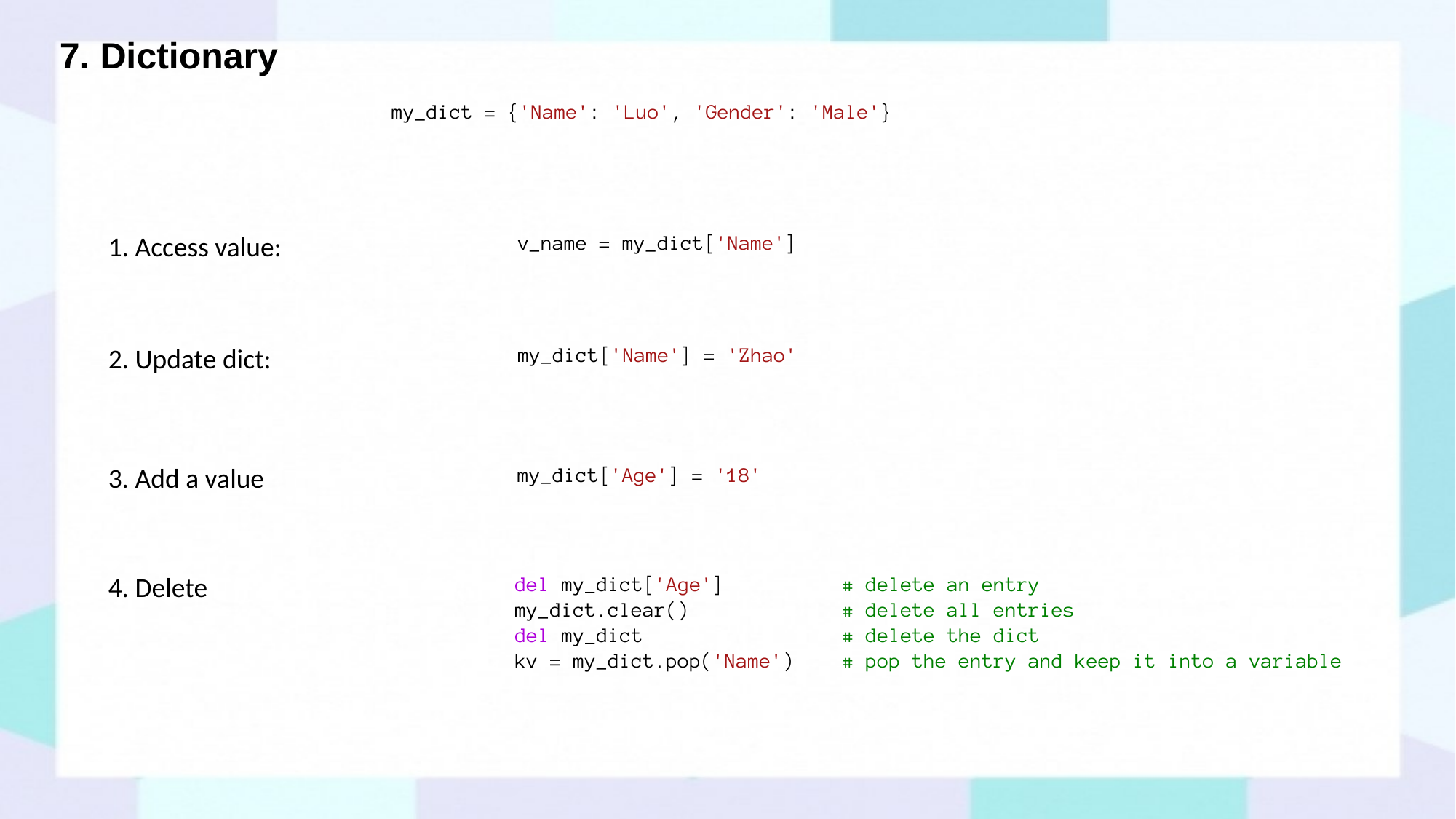

# 7. Dictionary
my_dict = {'Name': 'Luo', 'Gender': 'Male'}
1. Access value:
v_name = my_dict['Name']
2. Update dict:
my_dict['Name'] = 'Zhao'
3. Add a value
my_dict['Age'] = '18'
4. Delete
del my_dict['Age'] 	# delete an entry
my_dict.clear() 		# delete all entries
del my_dict 		# delete the dict
kv = my_dict.pop('Name') 	# pop the entry and keep it into a variable